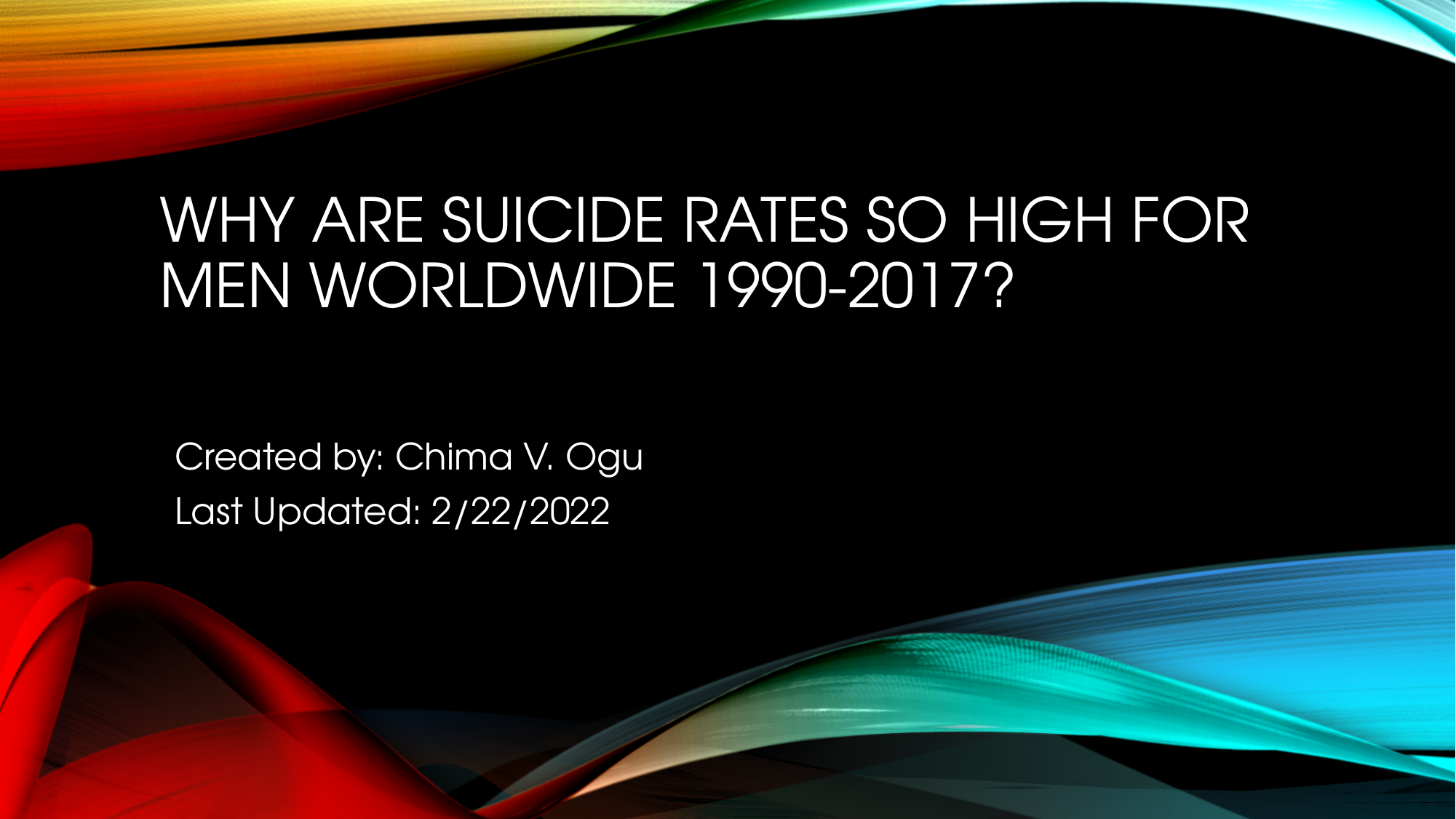

# Why are suicide Rates so high for men Worldwide 1990-2017?
Created by: Chima V. Ogu
Last Updated: 2/22/2022